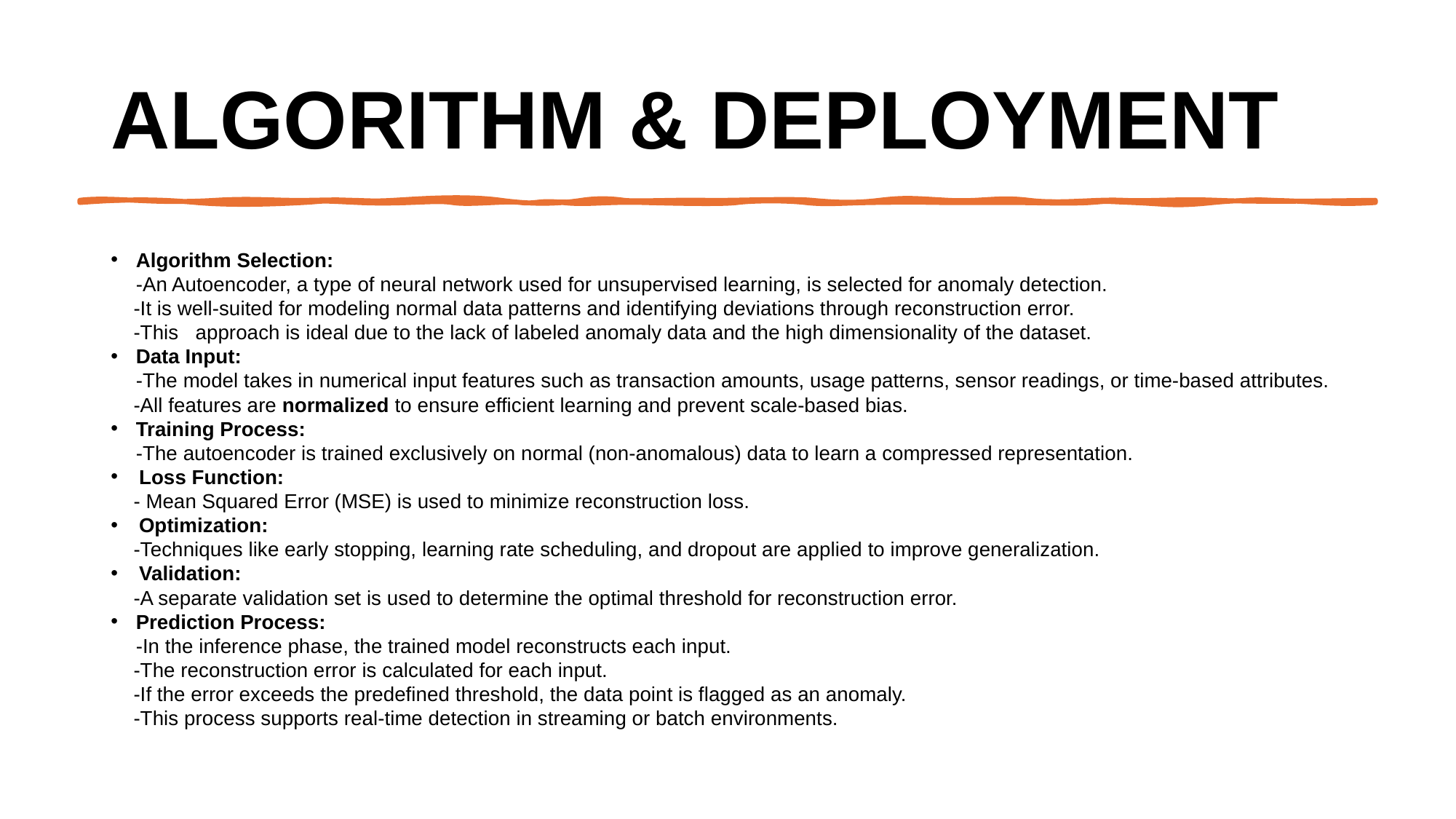

# Algorithm & Deployment

Algorithm Selection:
-An Autoencoder, a type of neural network used for unsupervised learning, is selected for anomaly detection.
    -It is well-suited for modeling normal data patterns and identifying deviations through reconstruction error.
    -This   approach is ideal due to the lack of labeled anomaly data and the high dimensionality of the dataset.
Data Input:
-The model takes in numerical input features such as transaction amounts, usage patterns, sensor readings, or time-based attributes.
    -All features are normalized to ensure efficient learning and prevent scale-based bias.
Training Process:
-The autoencoder is trained exclusively on normal (non-anomalous) data to learn a compressed representation.
    Loss Function:
    - Mean Squared Error (MSE) is used to minimize reconstruction loss.
    Optimization:
    -Techniques like early stopping, learning rate scheduling, and dropout are applied to improve generalization.
    Validation:
    -A separate validation set is used to determine the optimal threshold for reconstruction error.
Prediction Process:
-In the inference phase, the trained model reconstructs each input.
    -The reconstruction error is calculated for each input.
    -If the error exceeds the predefined threshold, the data point is flagged as an anomaly.
    -This process supports real-time detection in streaming or batch environments.